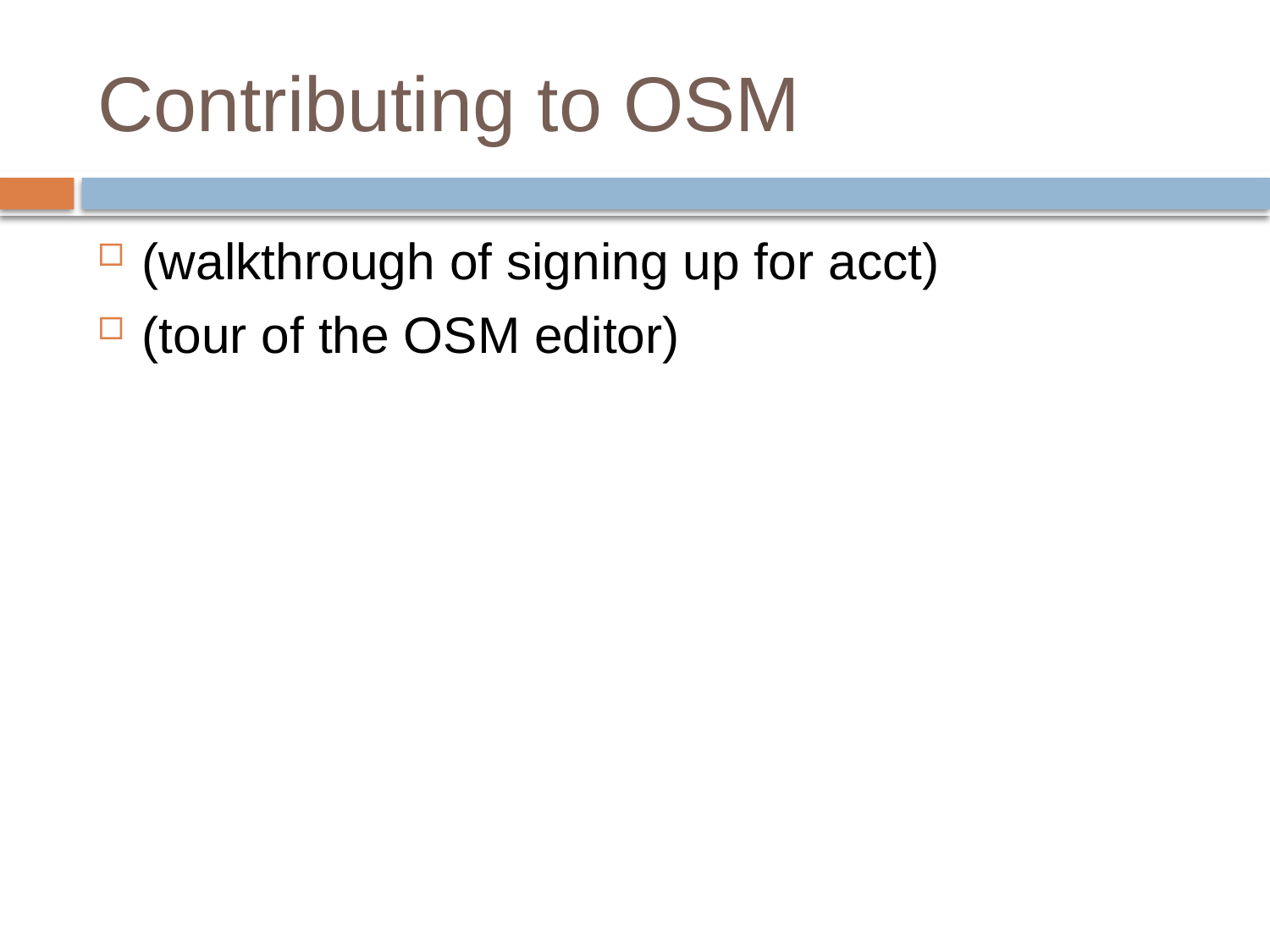

# Contributing to OSM
(walkthrough of signing up for acct)
(tour of the OSM editor)